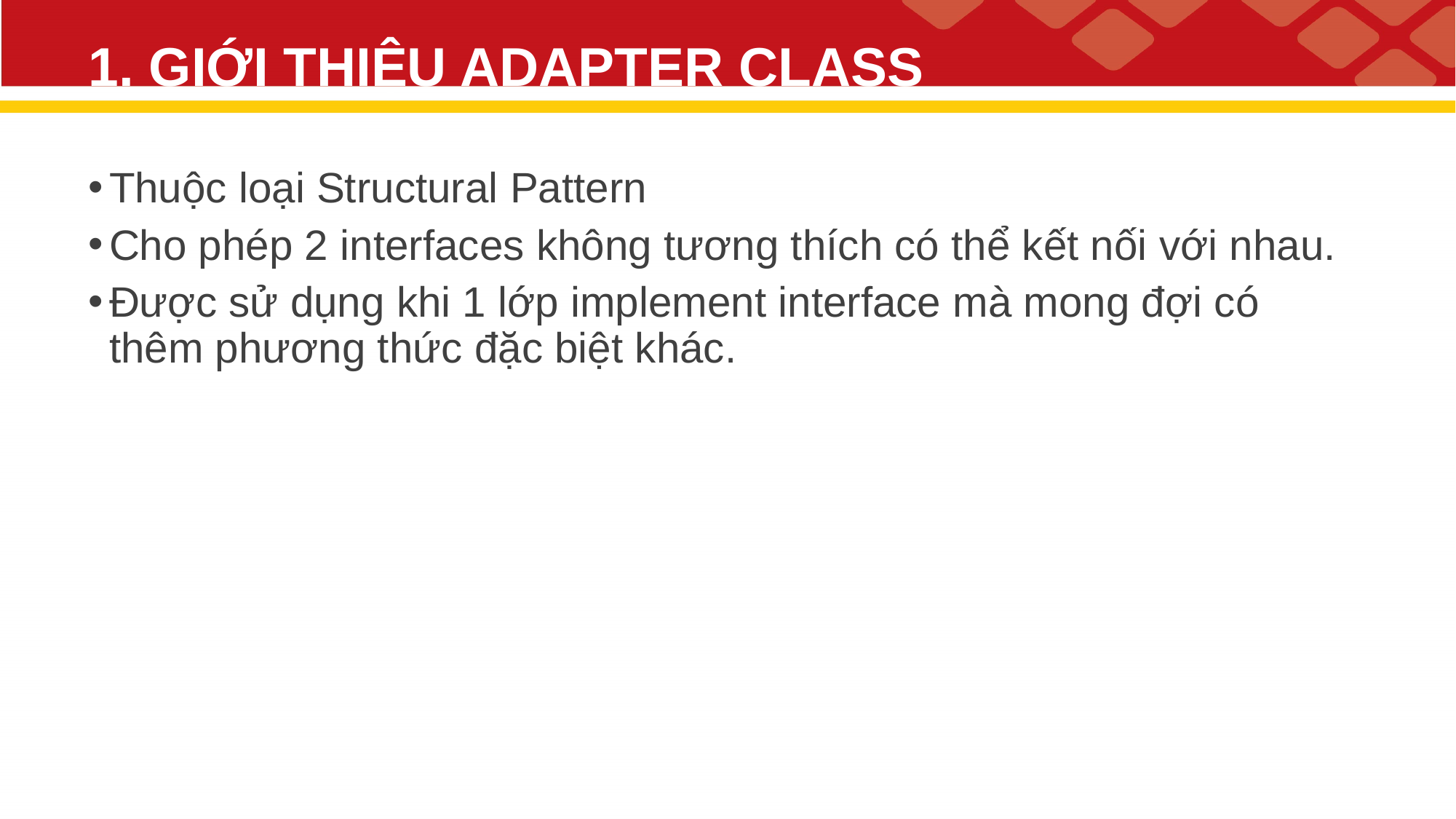

# 1. GIỚI THIỆU ADAPTER CLASS
Thuộc loại Structural Pattern
Cho phép 2 interfaces không tương thích có thể kết nối với nhau.
Được sử dụng khi 1 lớp implement interface mà mong đợi có thêm phương thức đặc biệt khác.